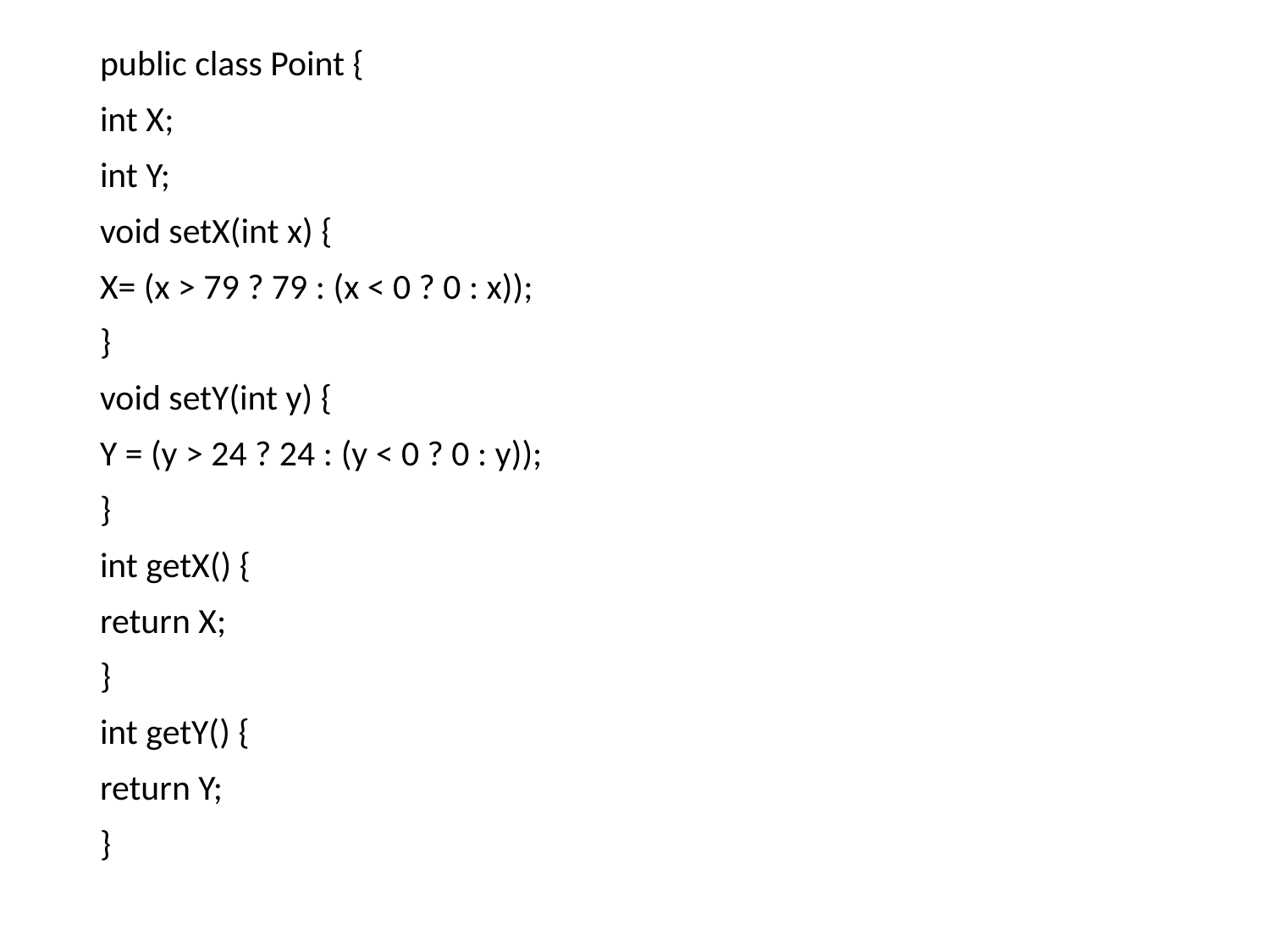

public class Point {
int X;
int Y;
void setX(int x) {
X= (x > 79 ? 79 : (x < 0 ? 0 : x));
}
void setY(int y) {
Y = (y > 24 ? 24 : (y < 0 ? 0 : y));
}
int getX() {
return X;
}
int getY() {
return Y;
}